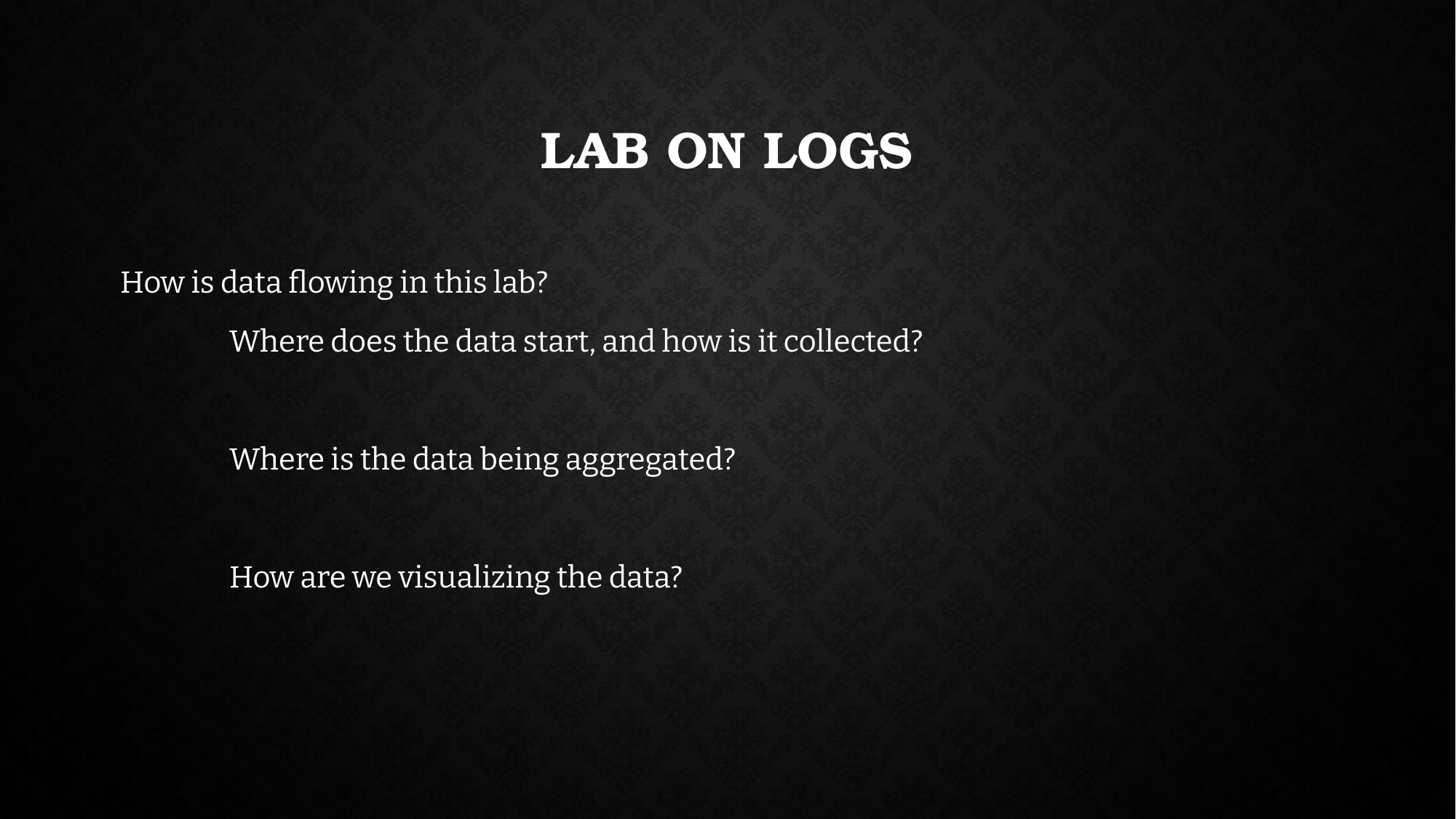

# Lab on Logs
How is data flowing in this lab?
	Where does the data start, and how is it collected?

	Where is the data being aggregated?

	How are we visualizing the data?